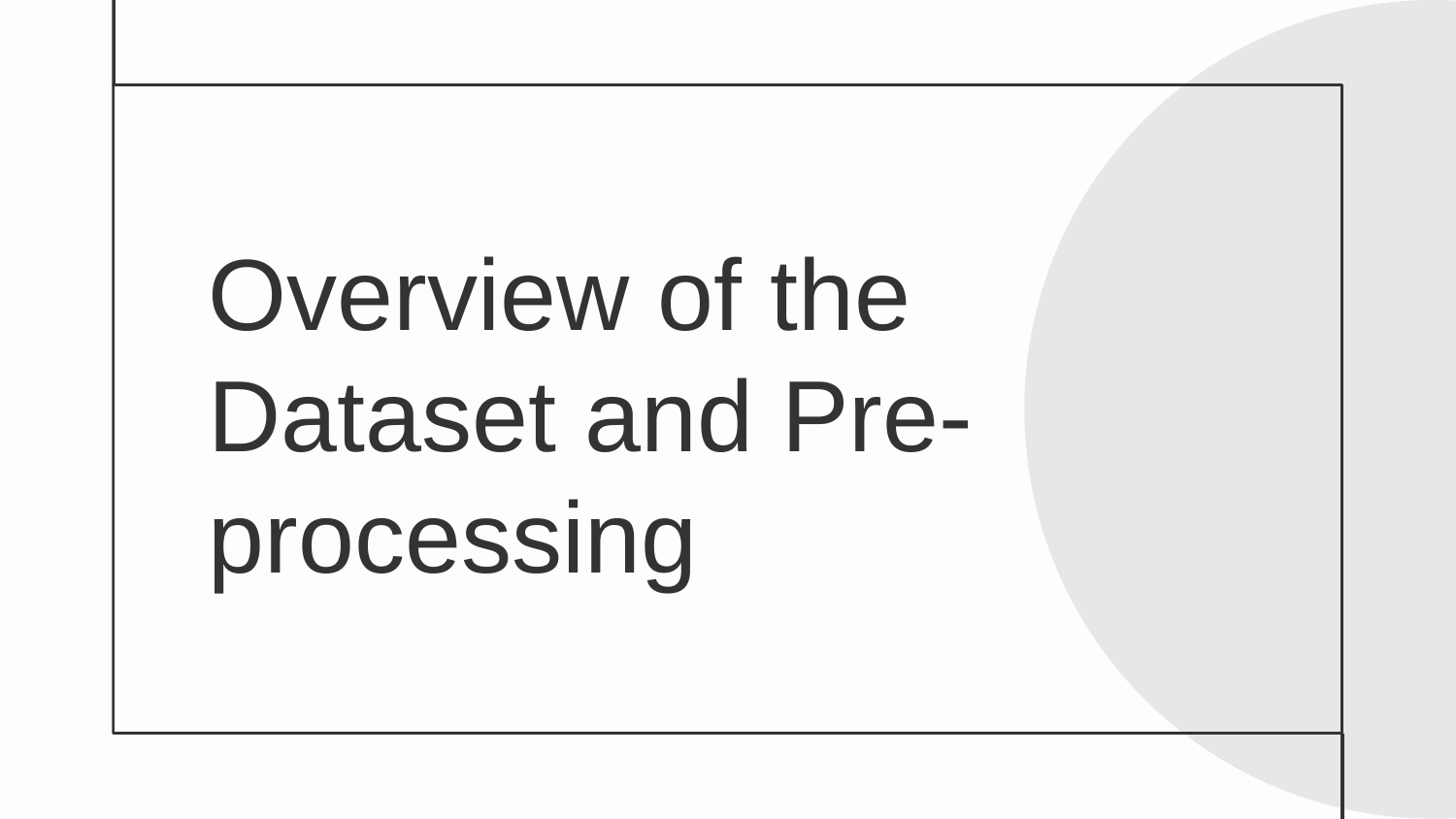

# Overview of the Dataset and Pre-processing